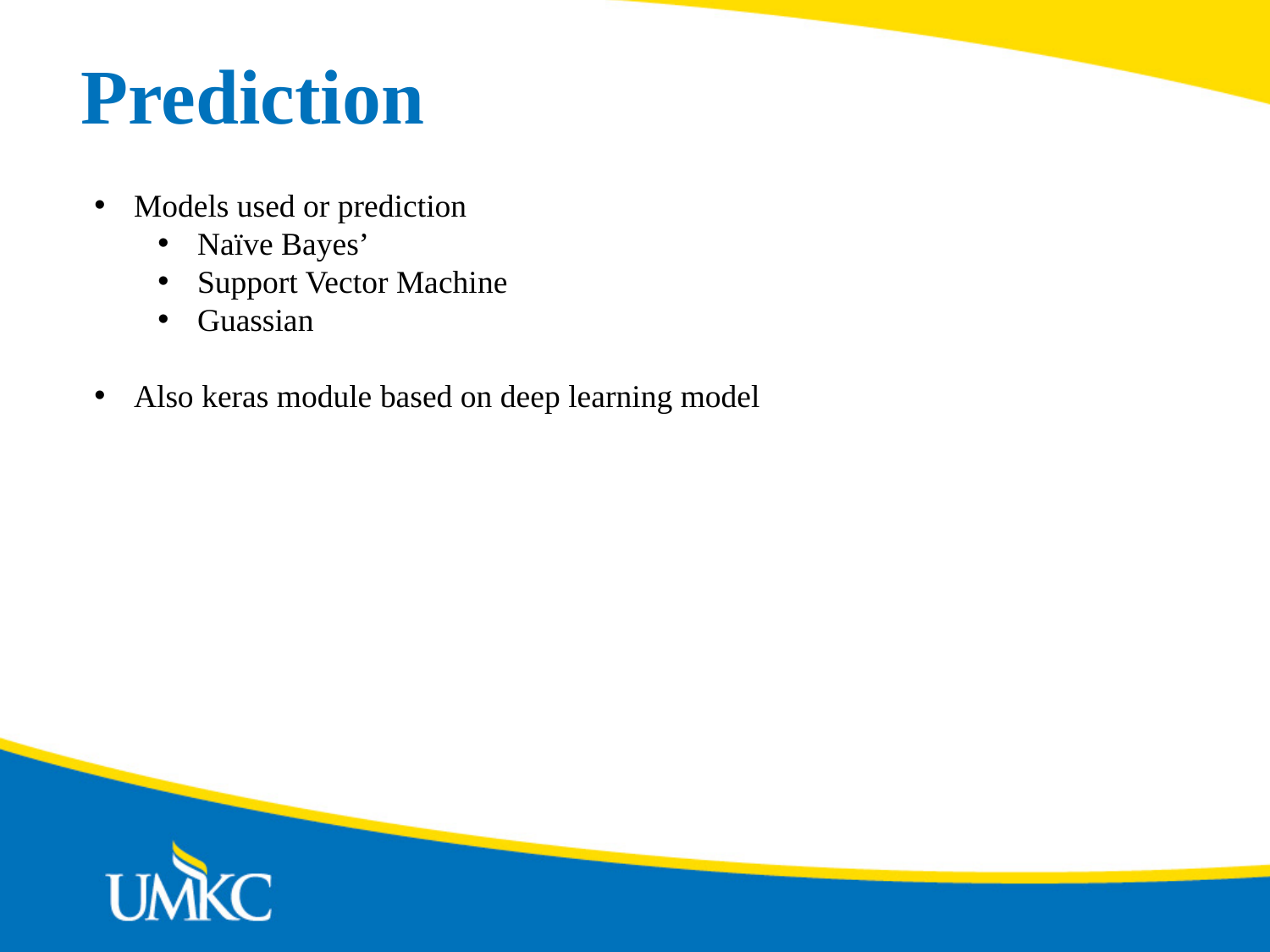

Prediction
Models used or prediction
Naïve Bayes’
Support Vector Machine
Guassian

Also keras module based on deep learning model